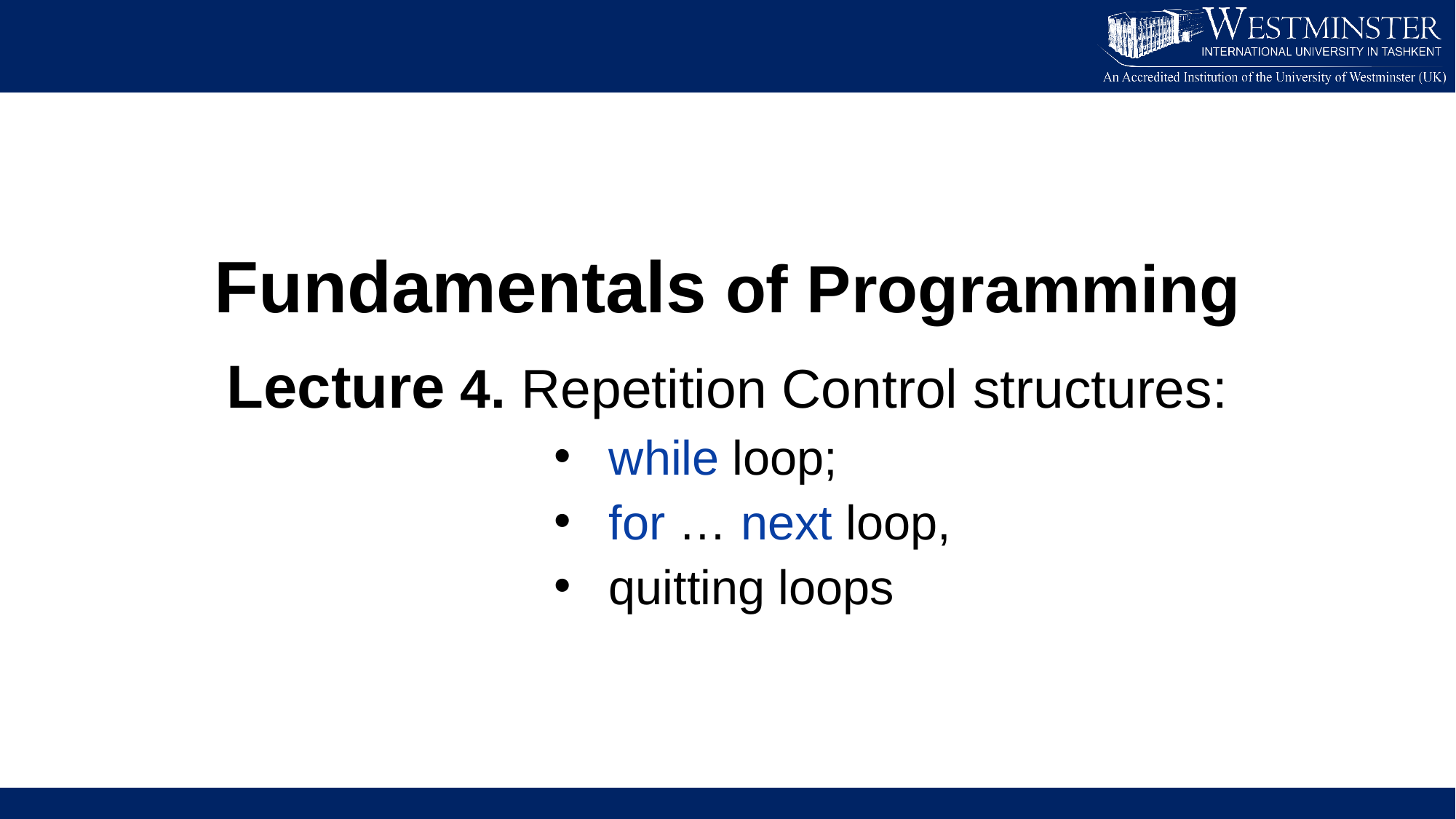

Fundamentals of Programming
Lecture 4. Repetition Control structures:
while loop;
for … next loop,
quitting loops